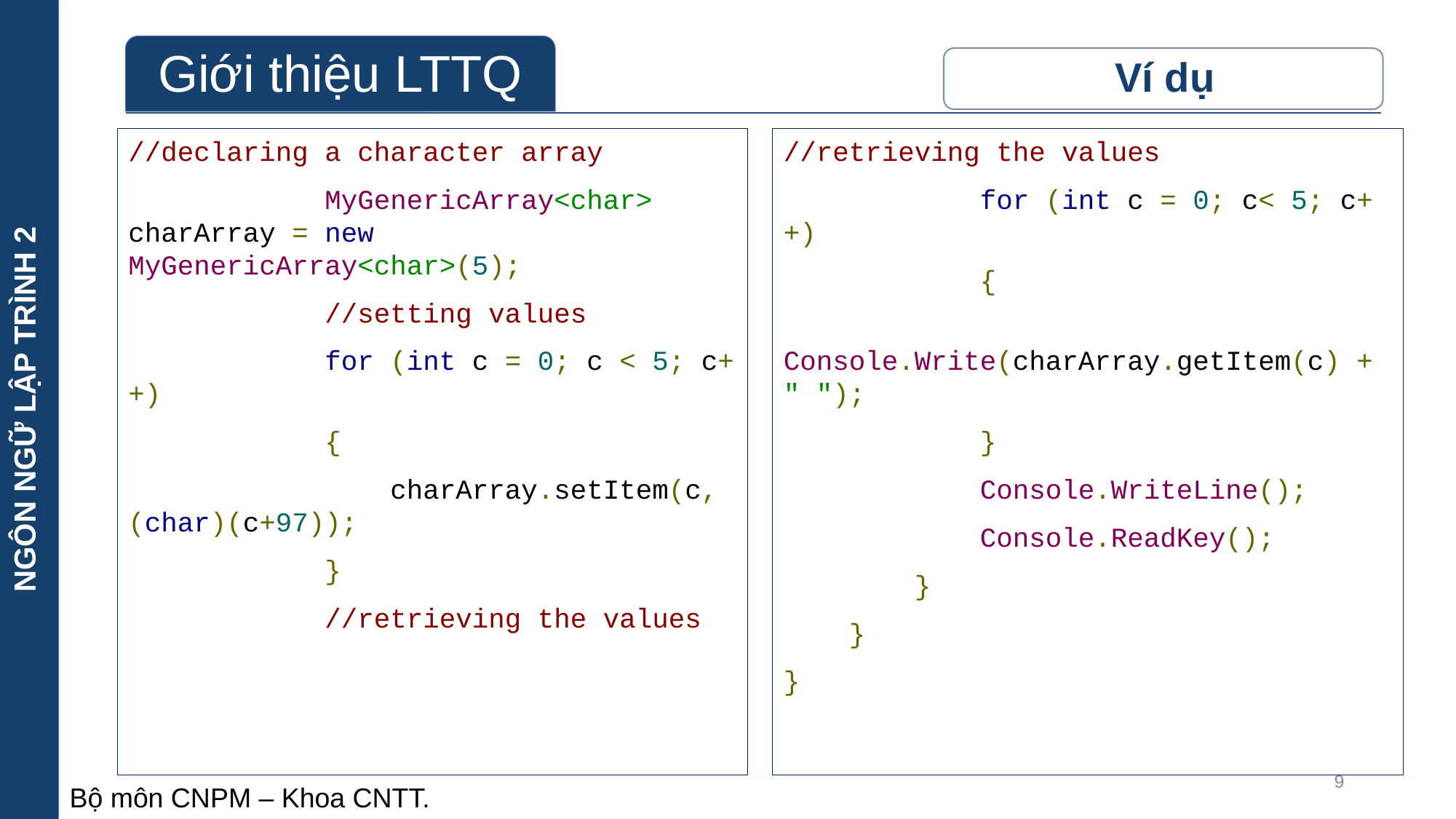

NGÔN NGỮ LẬP TRÌNH 2
Giới thiệu LTTQ
Ví dụ
//declaring a character array
            MyGenericArray<char> charArray = new MyGenericArray<char>(5);
            //setting values
            for (int c = 0; c < 5; c++)
            {
                charArray.setItem(c, (char)(c+97));
            }
            //retrieving the values

//retrieving the values
            for (int c = 0; c< 5; c++)
            {
                Console.Write(charArray.getItem(c) + " ");
            }
            Console.WriteLine();
            Console.ReadKey();
        }
    }
}
9
Bộ môn CNPM – Khoa CNTT.